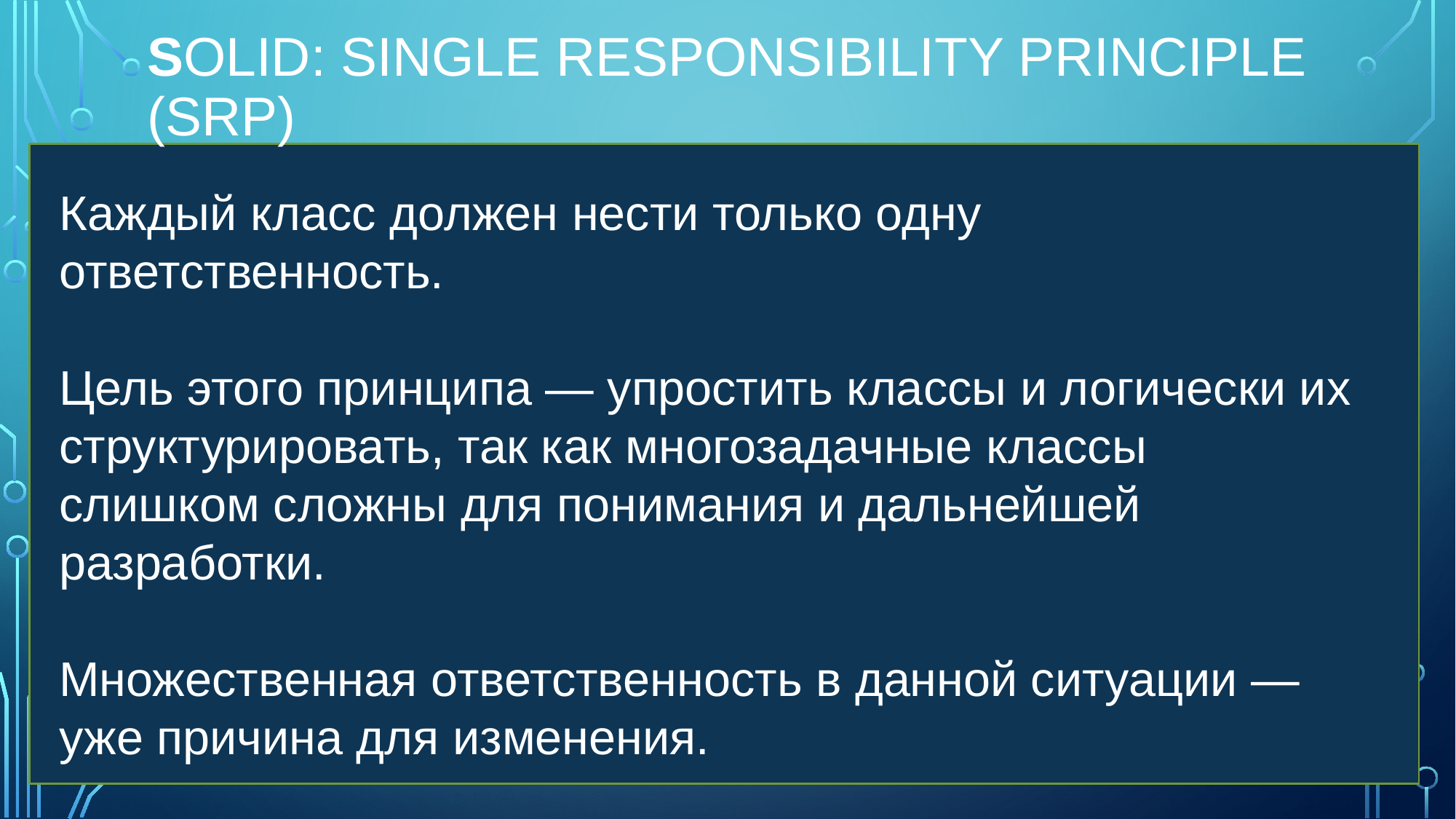

# SOLID: Single Responsibility Principle​ (SRP)

Каждый класс должен нести только одну ответственность.

Цель этого принципа — упростить классы и логически их структурировать, так как многозадачные классы слишком сложны для понимания и дальнейшей разработки.

Множественная ответственность в данной ситуации — уже причина для изменения.